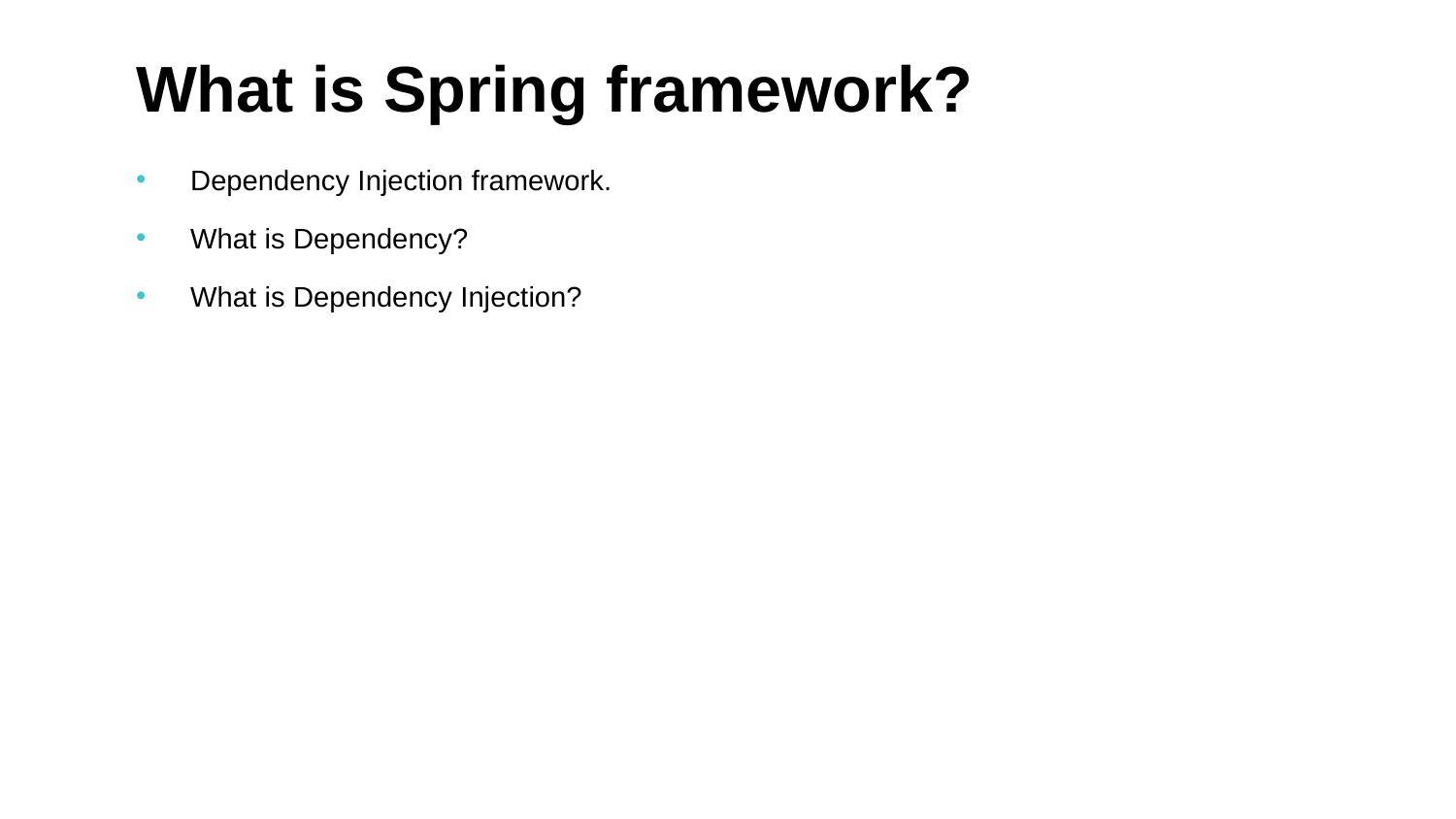

# What is Spring framework?
Dependency Injection framework.
What is Dependency?
What is Dependency Injection?